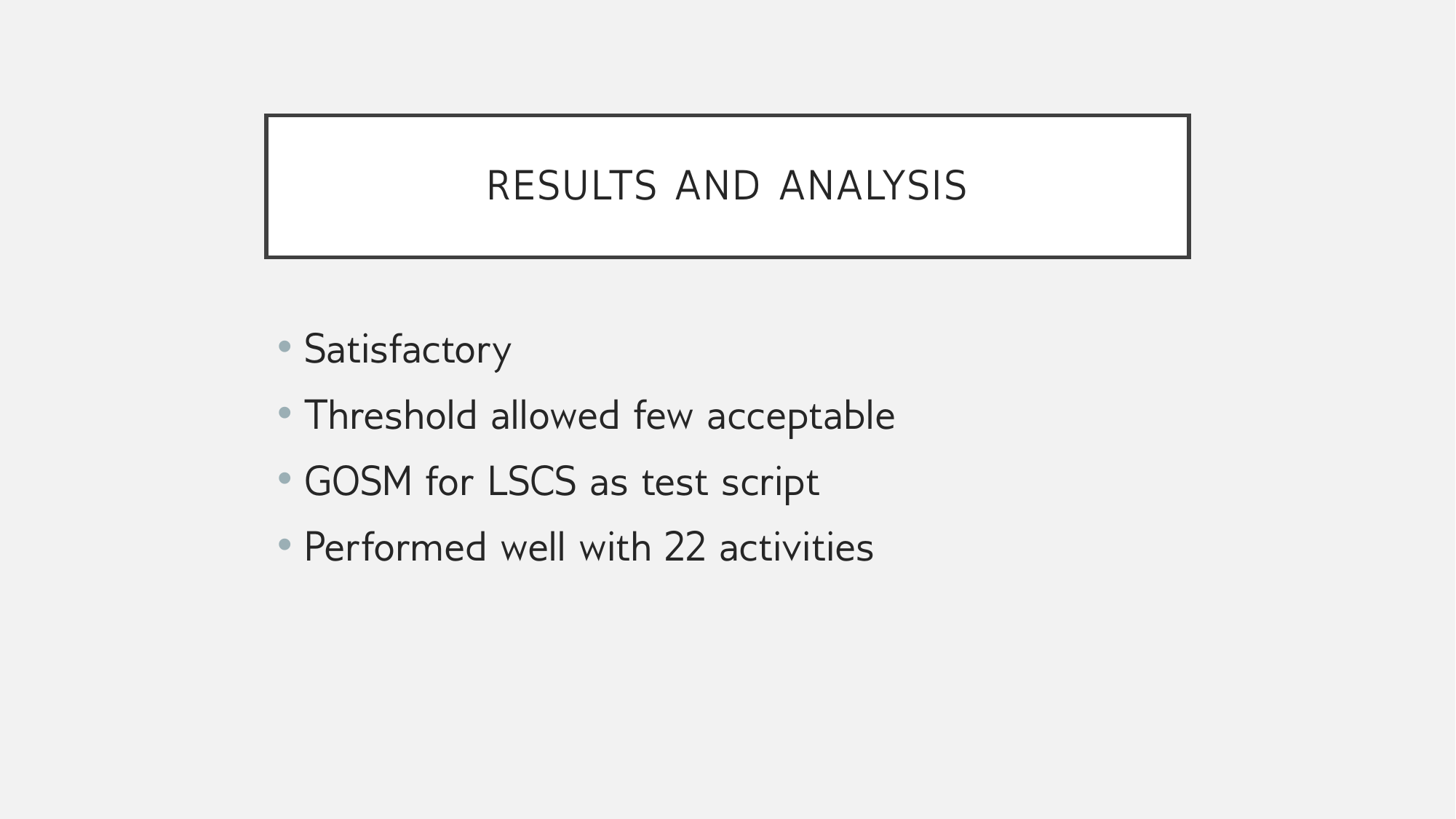

# Results and Analysis
Satisfactory
Threshold allowed few acceptable
GOSM for LSCS as test script
Performed well with 22 activities